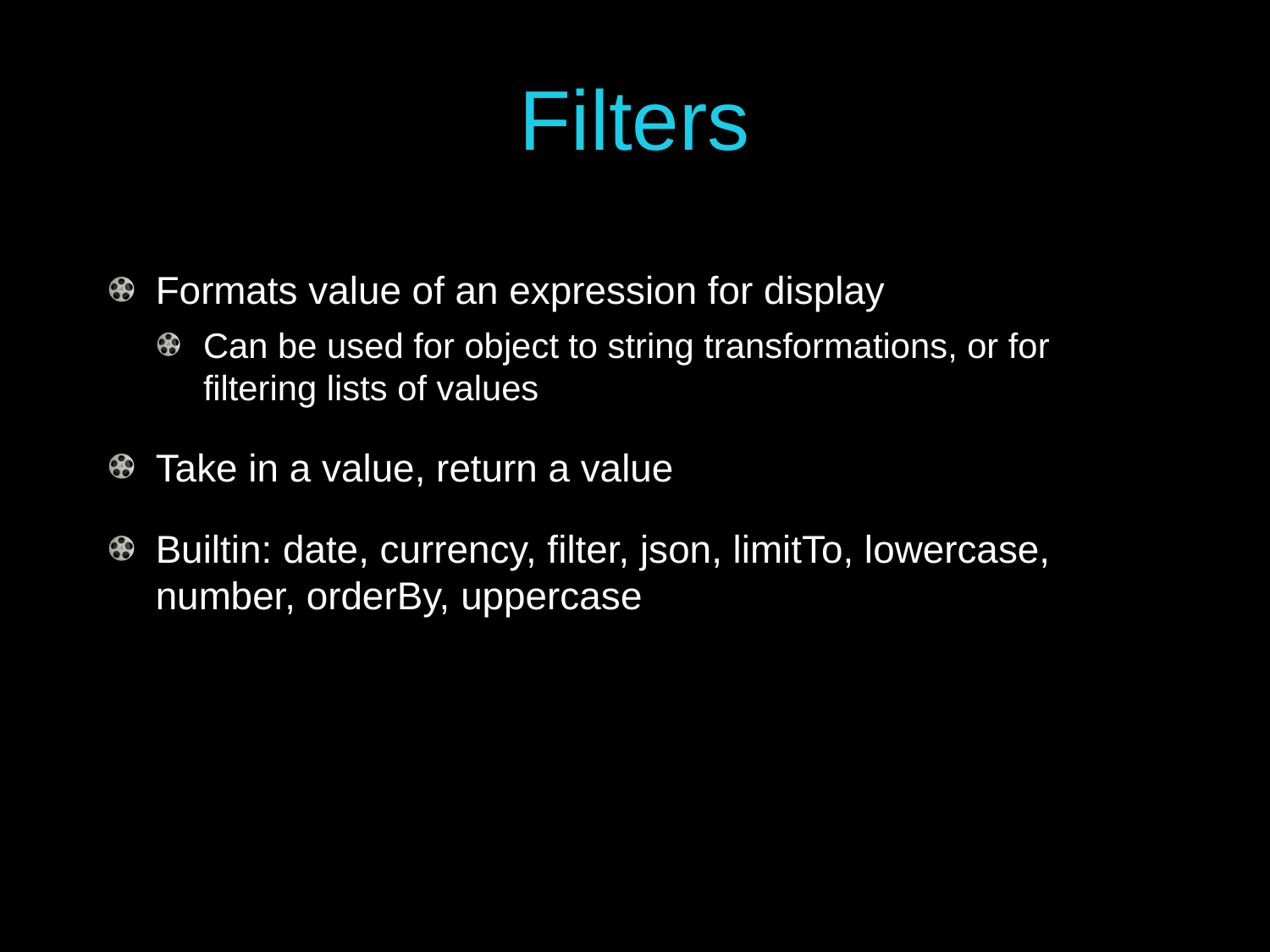

# Filters
Formats value of an expression for display
Can be used for object to string transformations, or for filtering lists of values
Take in a value, return a value
Builtin: date, currency, filter, json, limitTo, lowercase, number, orderBy, uppercase